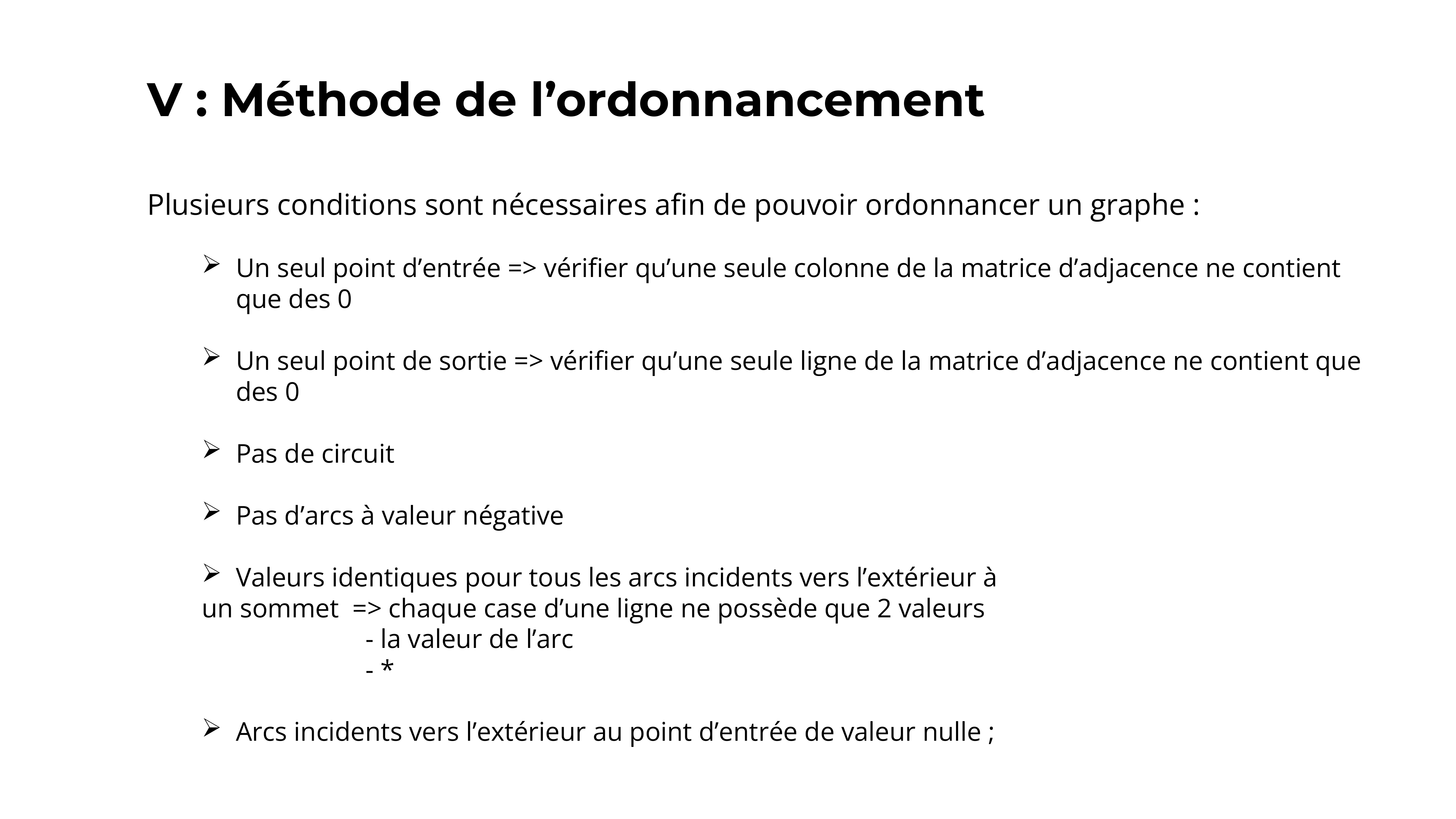

V : Méthode de l’ordonnancement
Plusieurs conditions sont nécessaires afin de pouvoir ordonnancer un graphe :

Un seul point d’entrée => vérifier qu’une seule colonne de la matrice d’adjacence ne contient que des 0

Un seul point de sortie => vérifier qu’une seule ligne de la matrice d’adjacence ne contient que des 0

Pas de circuit

Pas d’arcs à valeur négative

Valeurs identiques pour tous les arcs incidents vers l’extérieur à
un sommet  => chaque case d’une ligne ne possède que 2 valeurs
			- la valeur de l’arc
			- *

Arcs incidents vers l’extérieur au point d’entrée de valeur nulle ;